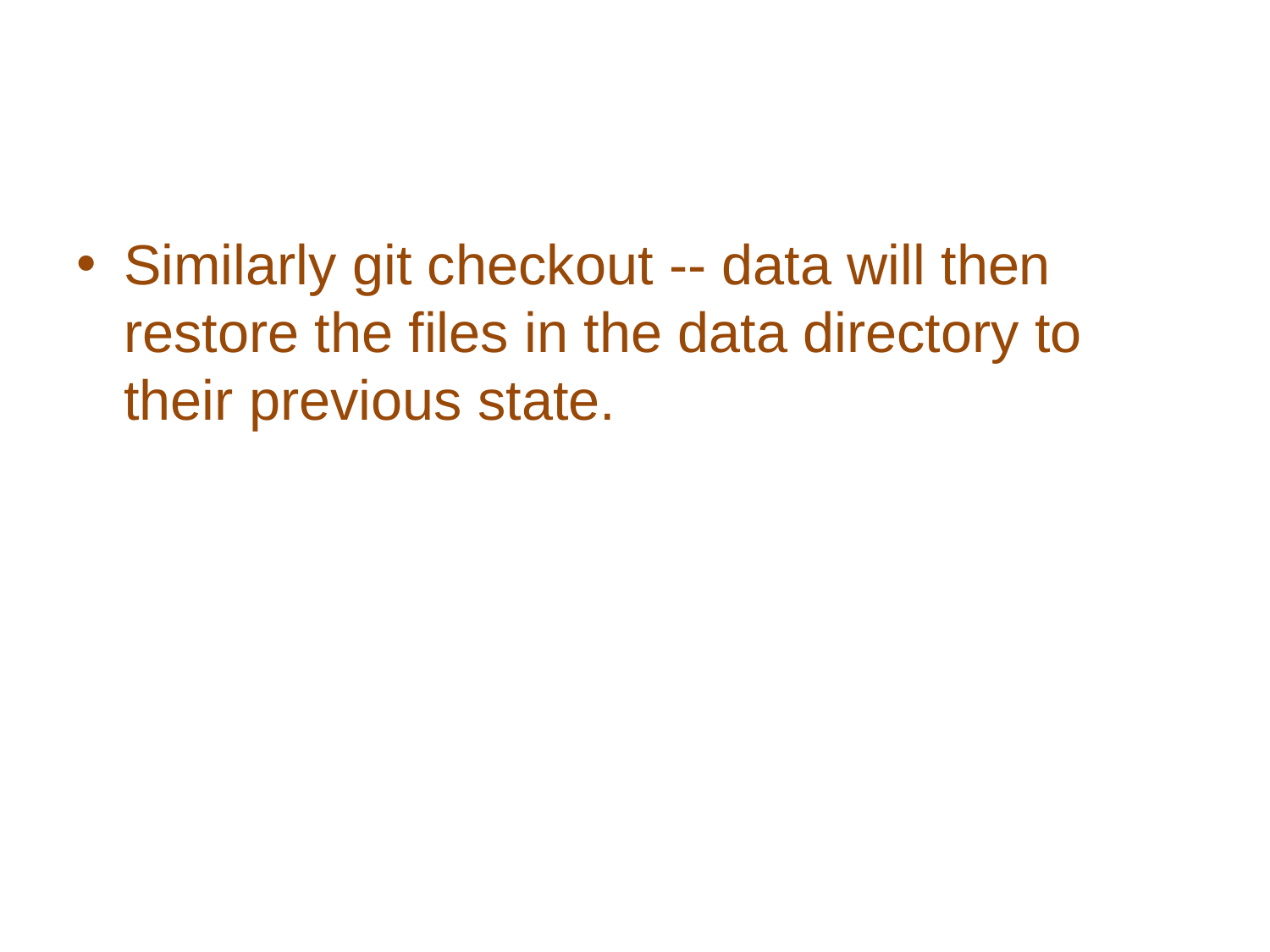

#
Similarly git checkout -- data will then restore the files in the data directory to their previous state.